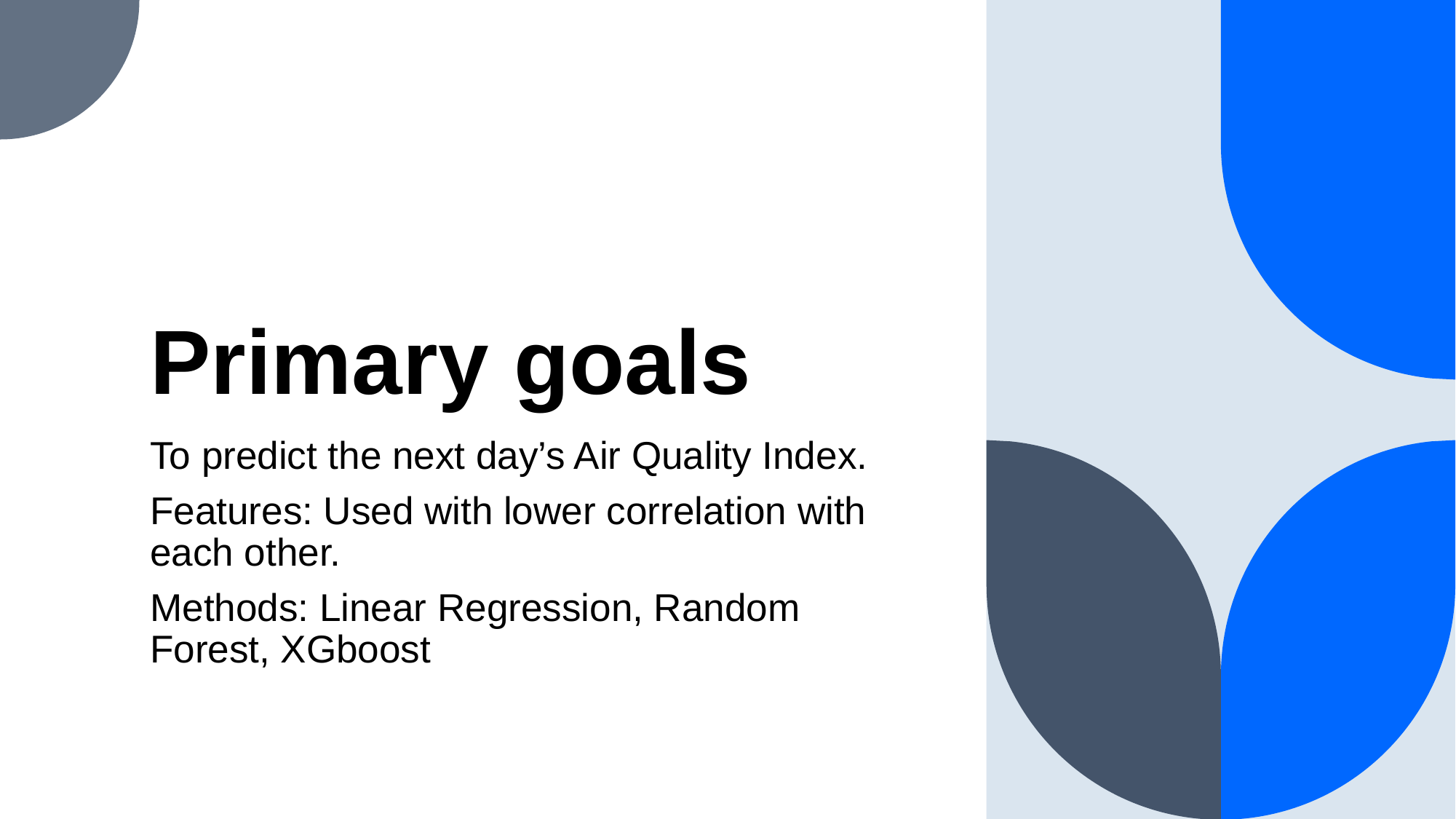

# Primary goals
To predict the next day’s Air Quality Index.
Features: Used with lower correlation with each other.
Methods: Linear Regression, Random Forest, XGboost